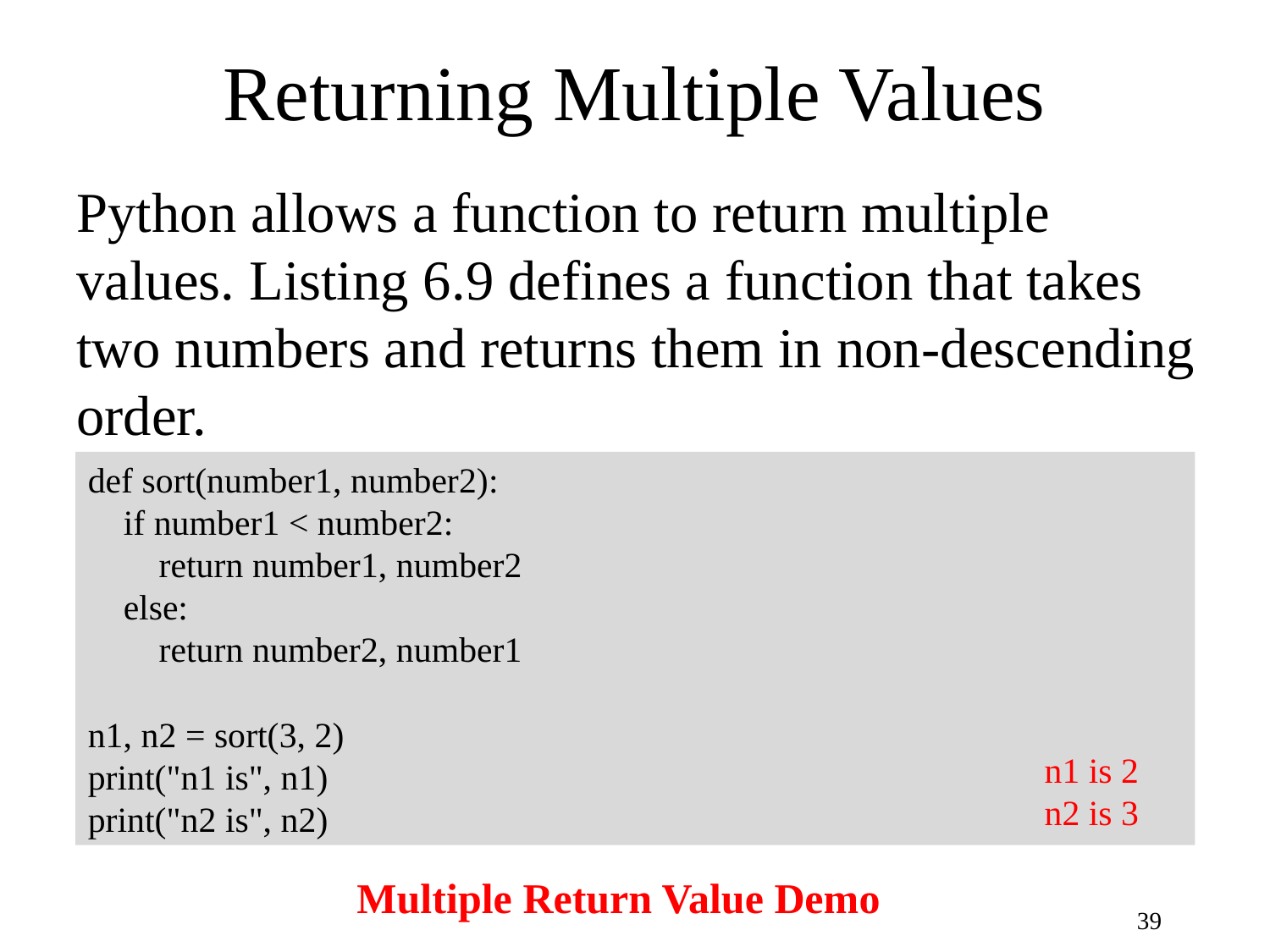

# Returning Multiple Values
Python allows a function to return multiple values. Listing 6.9 defines a function that takes two numbers and returns them in non-descending order.

def sort(number1, number2):
    if number1 < number2:
        return number1, number2
    else:
        return number2, number1

n1, n2 = sort(3, 2)
print("n1 is", n1)
print("n2 is", n2)
n1 is 2
n2 is 3
Multiple Return Value Demo
39